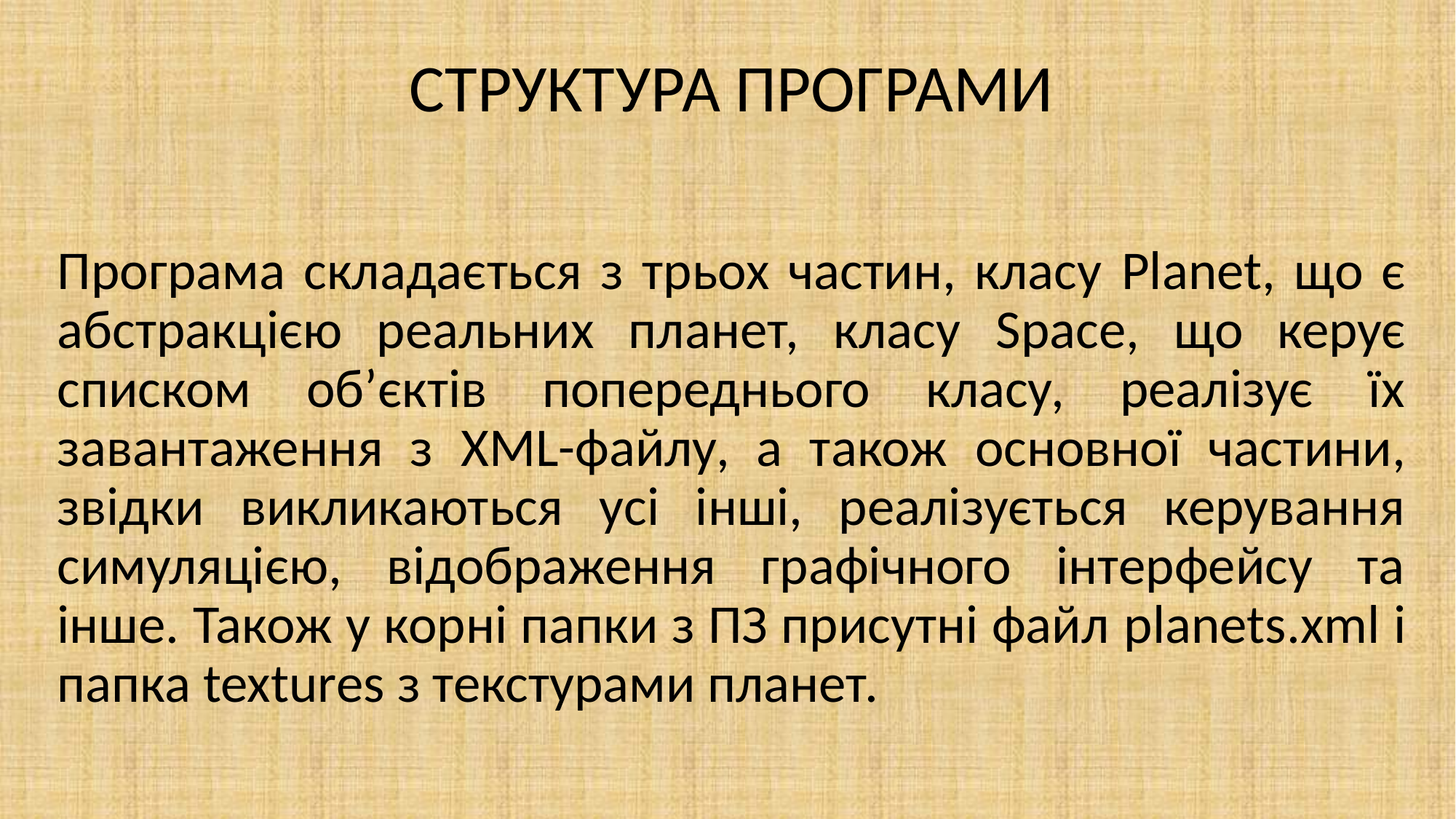

СТРУКТУРА ПРОГРАМИ
# Програма складається з трьох частин, класу Planet, що є абстракцією реальних планет, класу Space, що керує списком об’єктів попереднього класу, реалізує їх завантаження з XML-файлу, а також основної частини, звідки викликаються усі інші, реалізується керування симуляцією, відображення графічного інтерфейсу та інше. Також у корні папки з ПЗ присутні файл planets.xml і папка textures з текстурами планет.